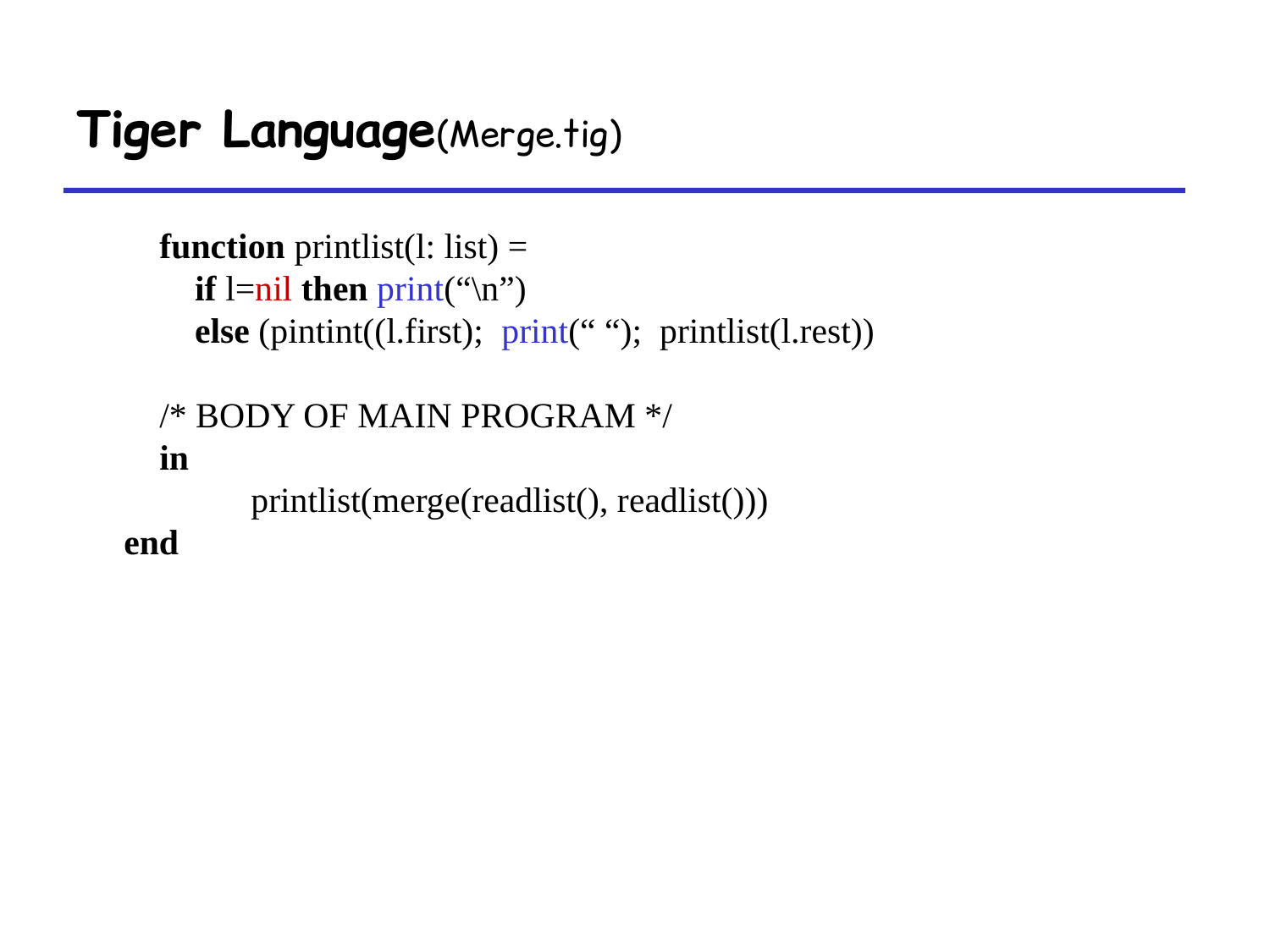

# Tiger Language(Merge.tig)
	    function printlist(l: list) =
	        if l=nil then print(“\n”)
	        else (pintint((l.first);  print(“ “);  printlist(l.rest))

	    /* BODY OF MAIN PROGRAM */
	    in
		printlist(merge(readlist(), readlist()))
	end

57